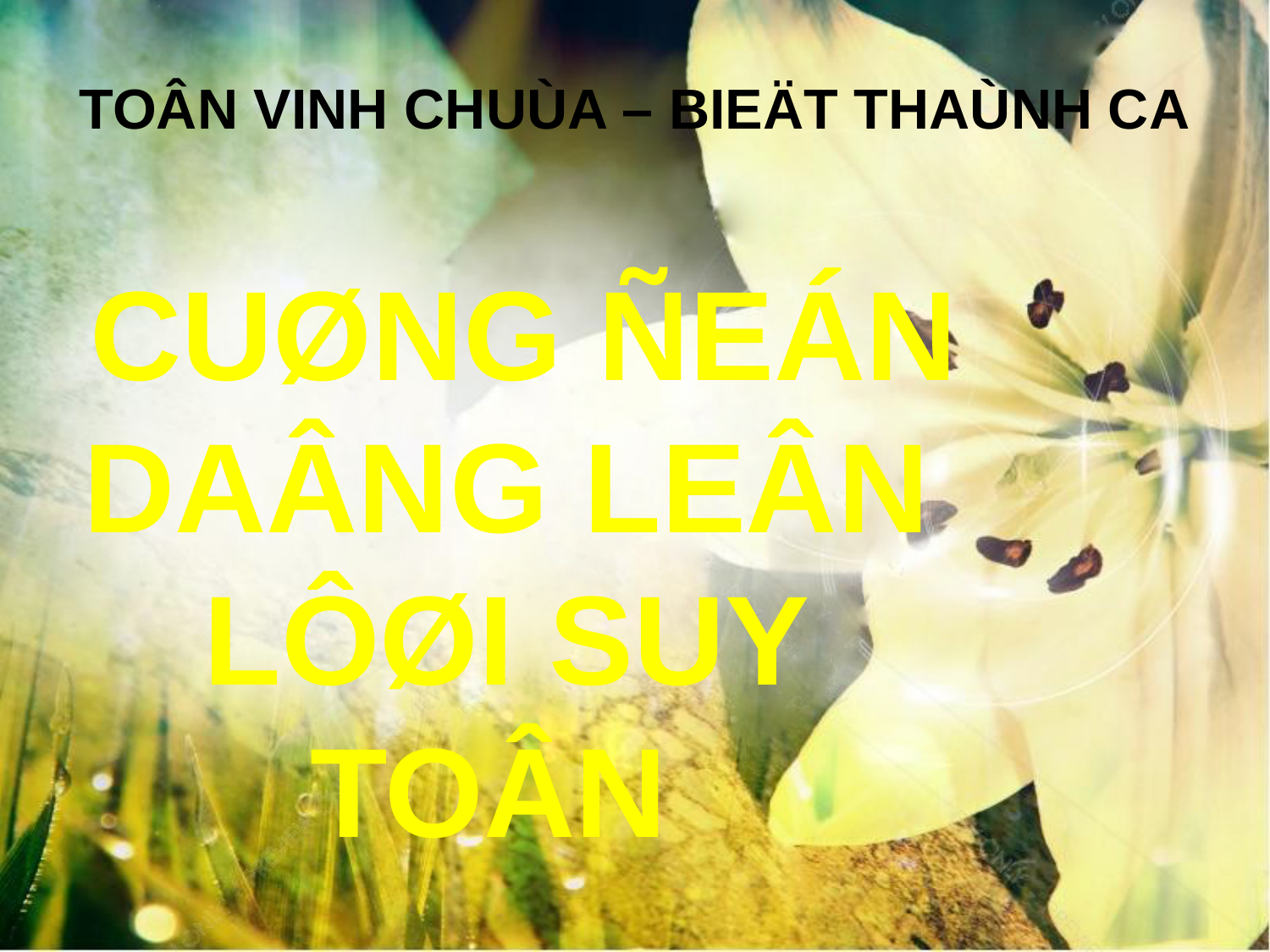

TOÂN VINH CHUÙA – BIEÄT THAÙNH CA
 CUØNG ÑEÁN DAÂNG LEÂN LÔØI SUY TOÂN